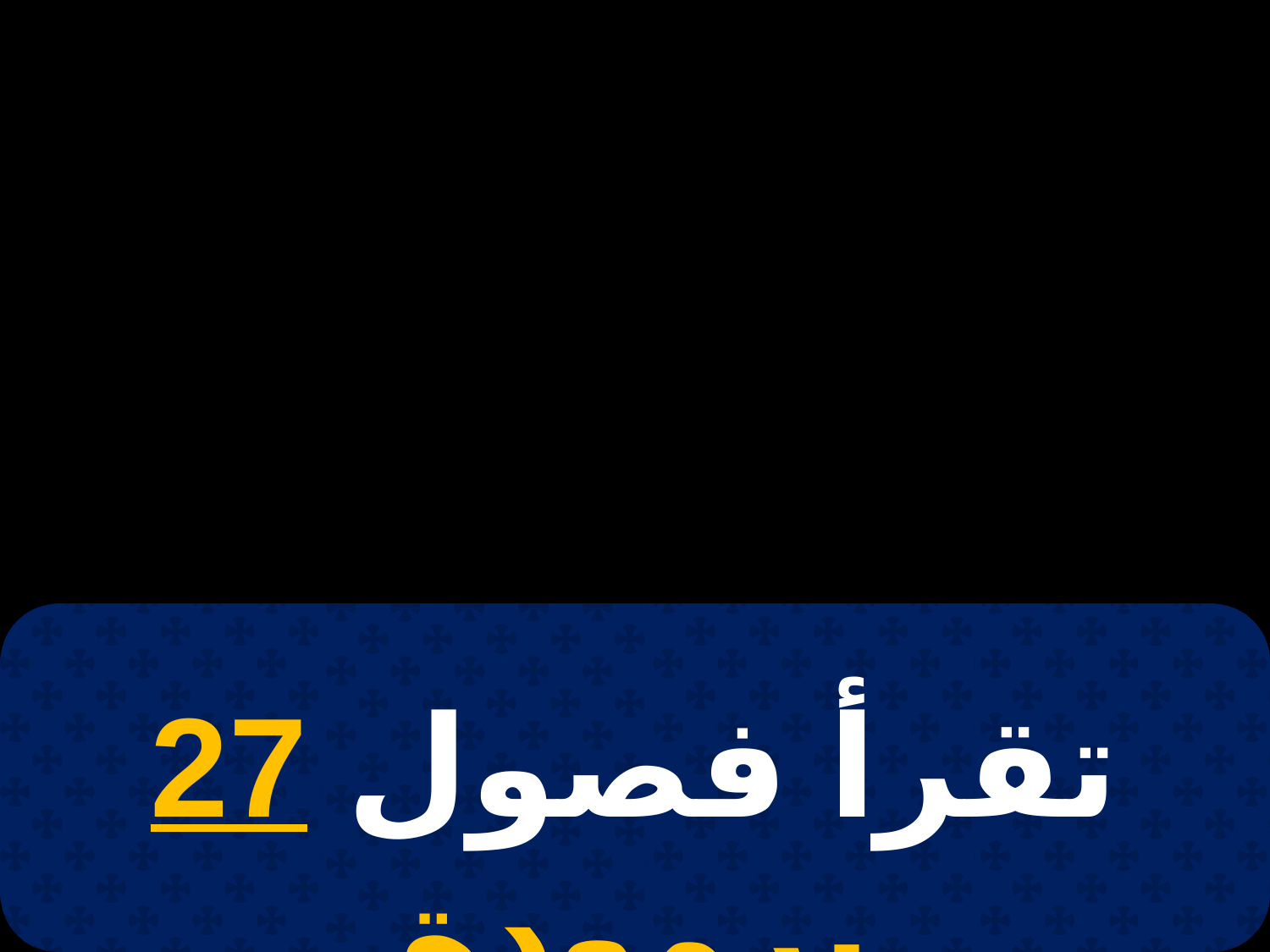

# 17 أمشير
تقرأ فصول 27 برمودة